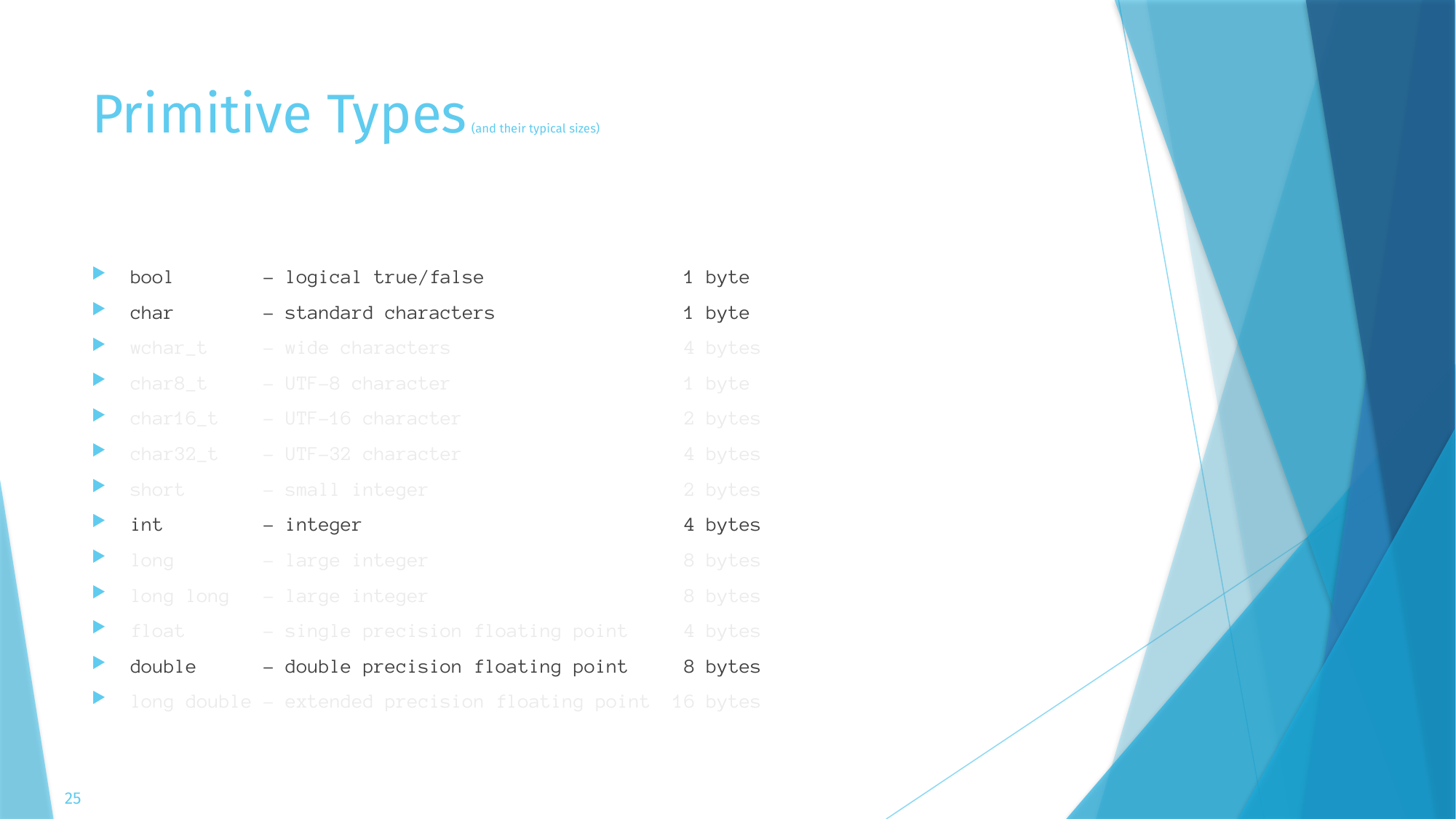

# Primitive Types (and their typical sizes)
bool        - logical true/false                  1 byte
char        - standard characters                 1 byte
wchar_t     - wide characters                     4 bytes
char8_t     - UTF-8 character                     1 byte
char16_t    - UTF-16 character                    2 bytes
char32_t    - UTF-32 character                    4 bytes
short       - small integer                       2 bytes
int         - integer                             4 bytes
long        - large integer                       8 bytes
long long   - large integer                       8 bytes
float       - single precision floating point     4 bytes
double      - double precision floating point     8 bytes
long double - extended precision floating point  16 bytes

25